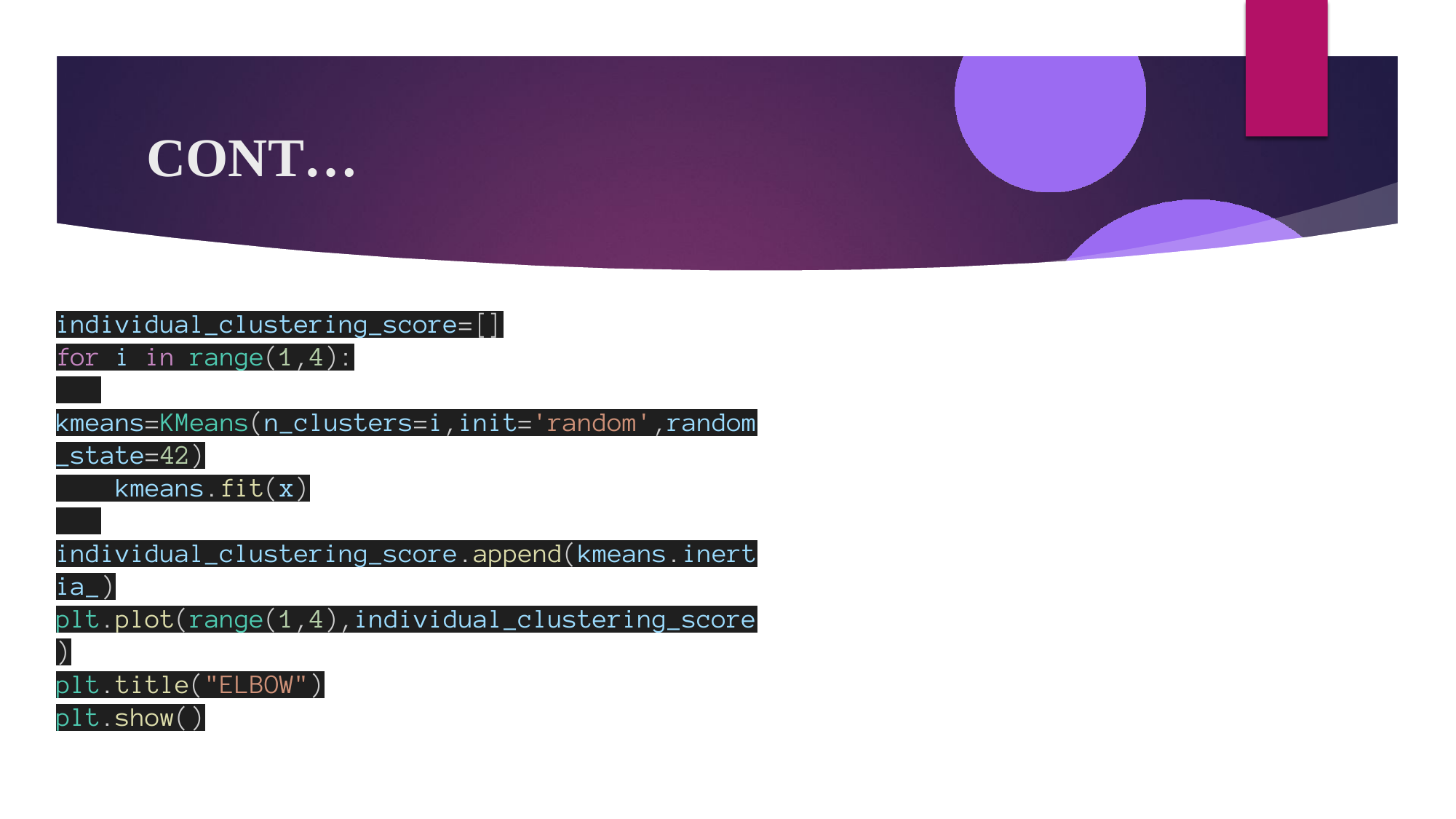

# CONT…
individual_clustering_score=[]
for i in range(1,4):
    kmeans=KMeans(n_clusters=i,init='random',random_state=42)
    kmeans.fit(x)
    individual_clustering_score.append(kmeans.inertia_)
plt.plot(range(1,4),individual_clustering_score)
plt.title("ELBOW")
plt.show()